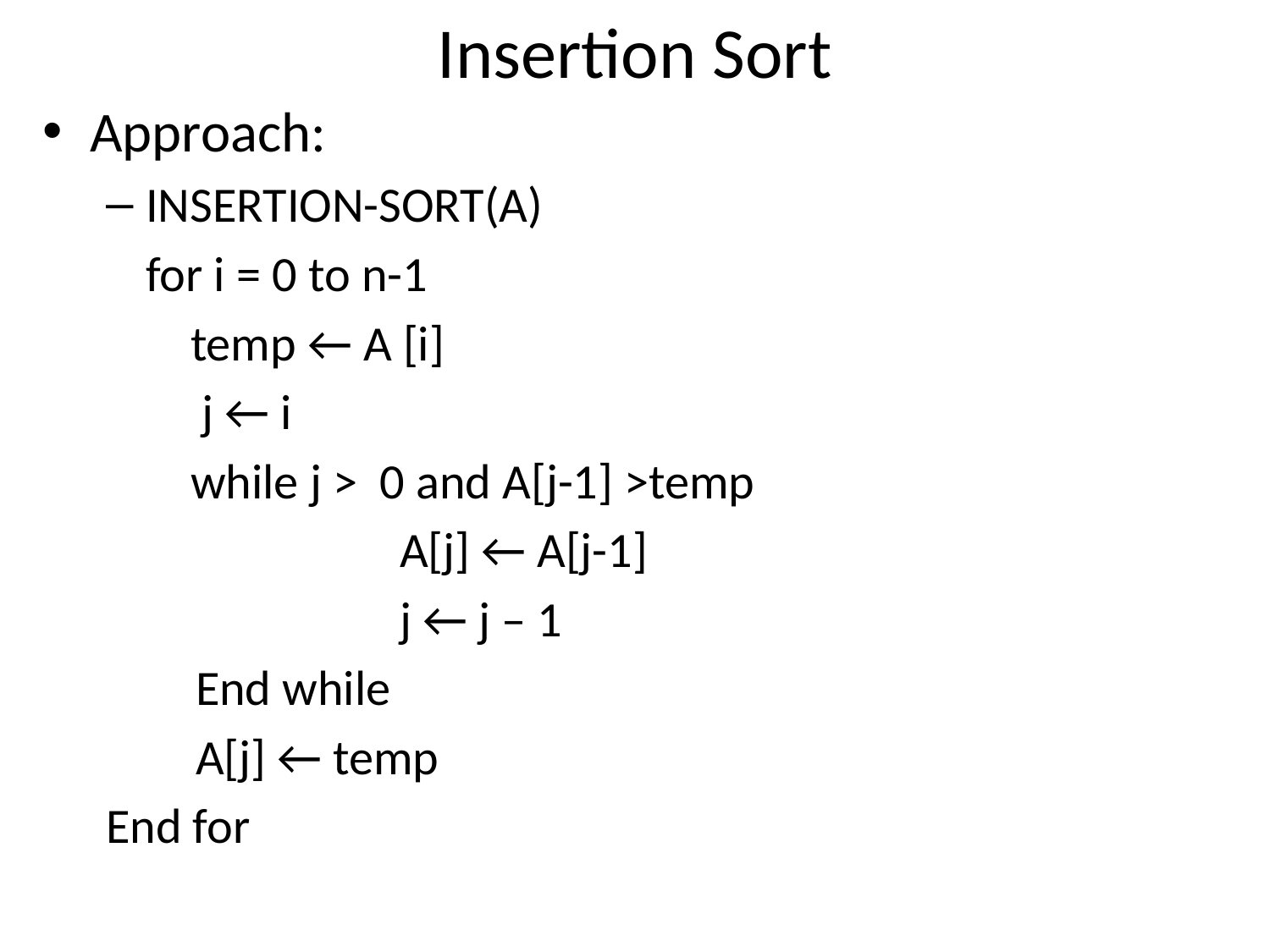

# Insertion Sort
Approach:
INSERTION-SORT(A)
	for i = 0 to n-1
	    temp ← A [i]
	     j ← i
	    while j >  0 and A[j-1] >temp
 			A[j] ← A[j-1]
 			j ← j – 1
        End while
        A[j] ← temp
End for